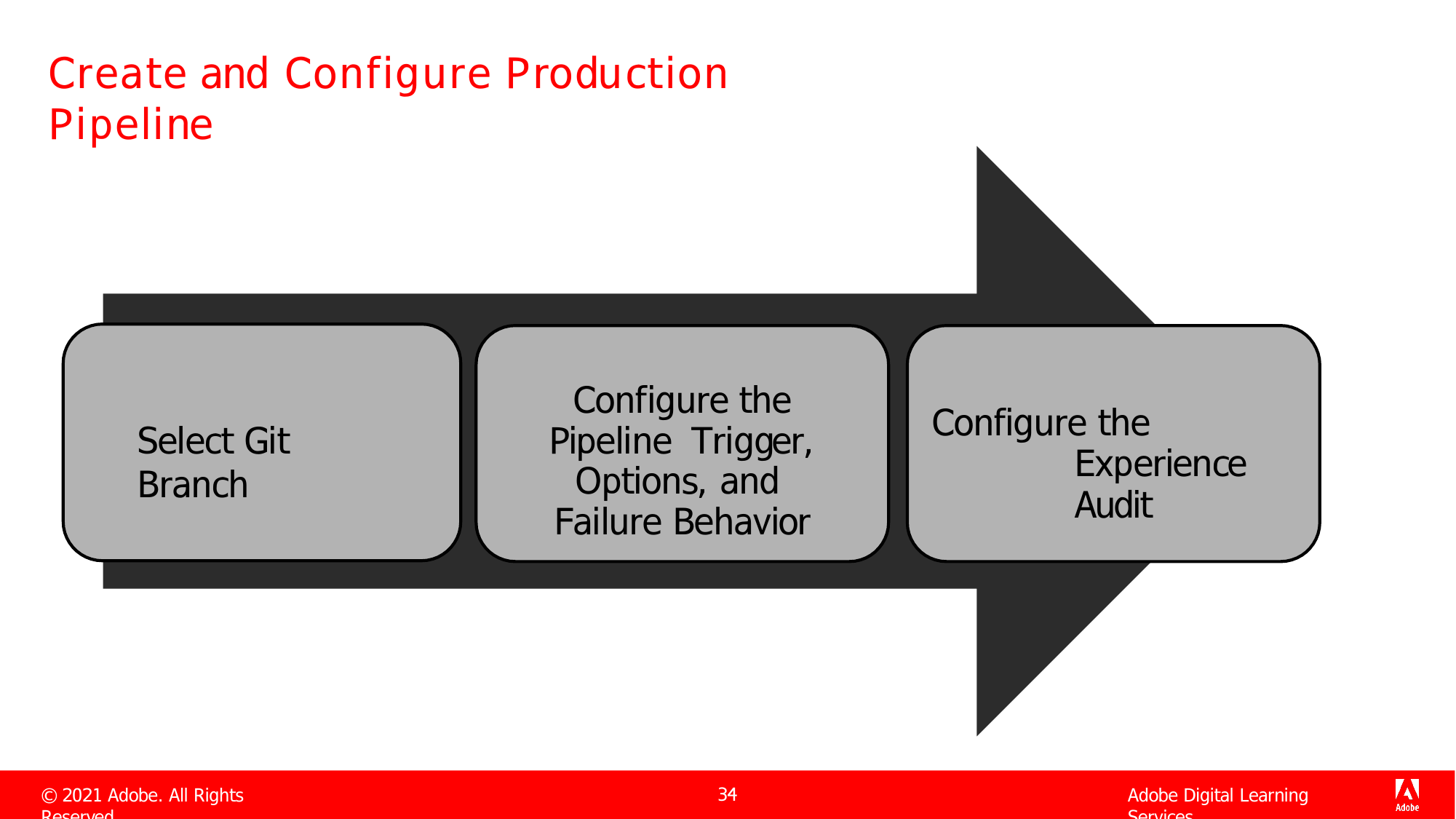

# Create and Configure Production Pipeline

Configure the Pipeline  Trigger, Options, and  Failure Behavior
Configure the Experience  Audit
Select Git Branch
34
© 2021 Adobe. All Rights Reserved
Adobe Digital Learning Services